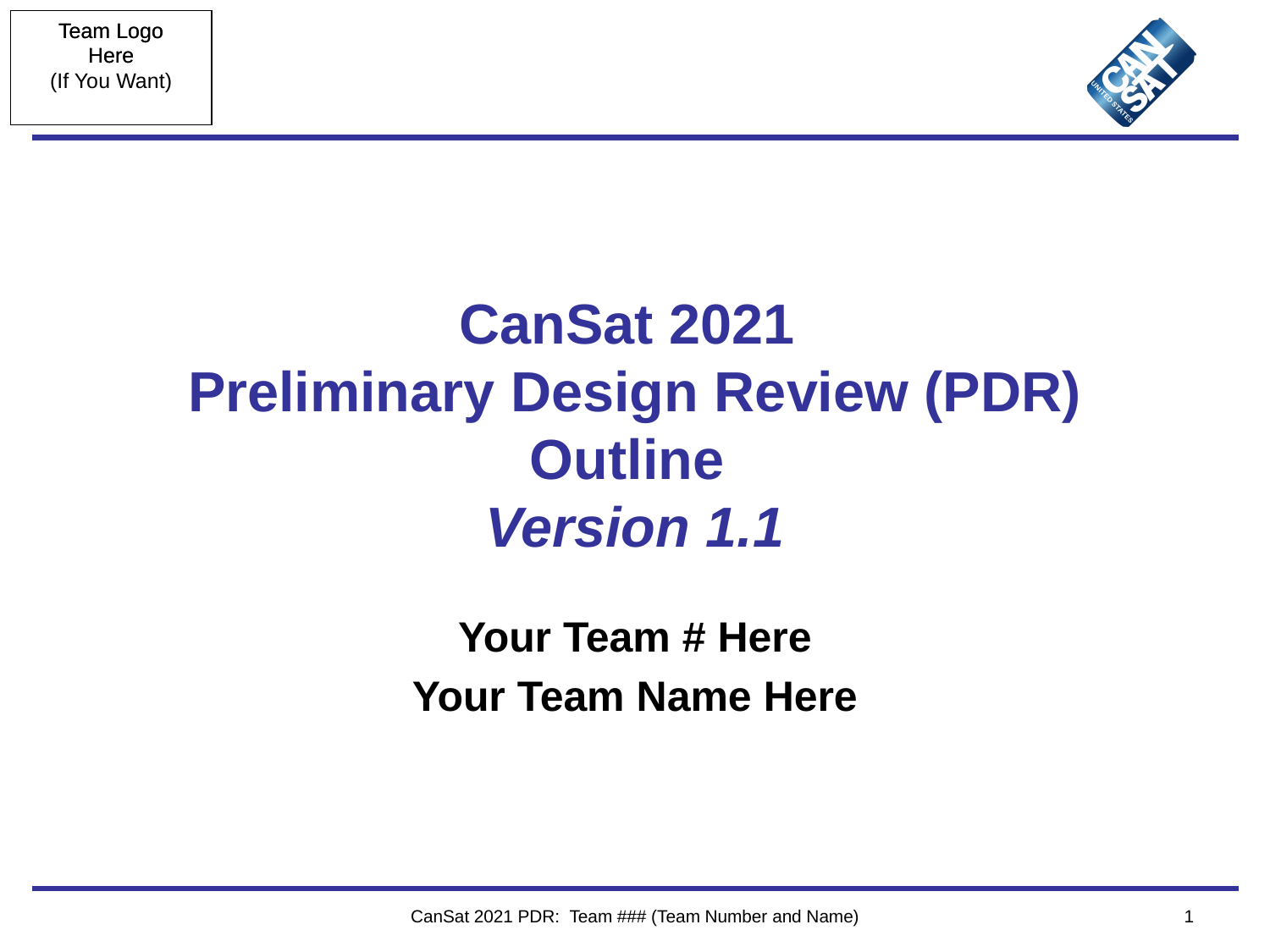

# CanSat 2021 Preliminary Design Review (PDR) Outline Version 1.1
Your Team # Here
Your Team Name Here
CanSat 2021 PDR:  Team ### (Team Number and Name)
1